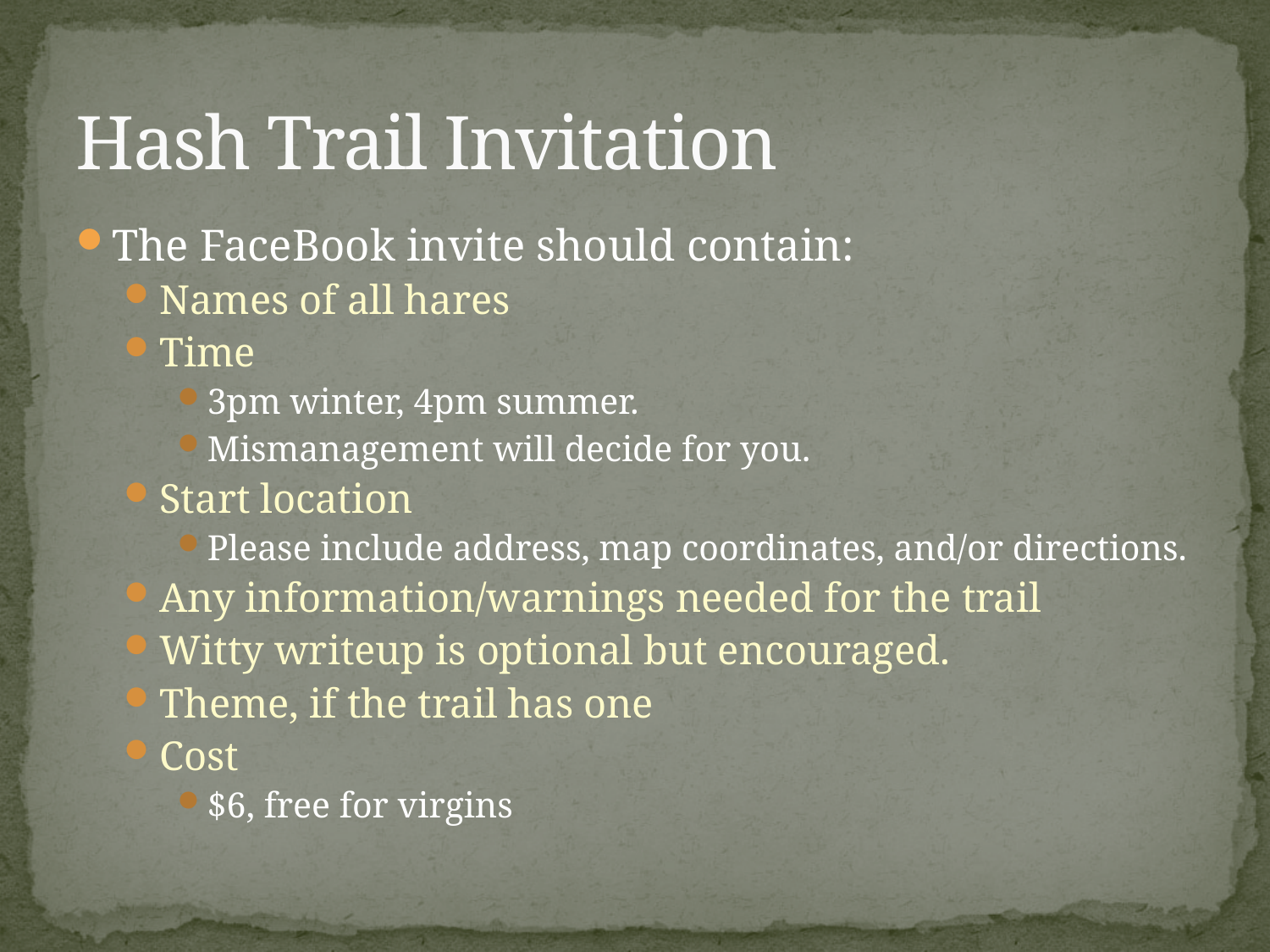

# Hash Trail Invitation
The FaceBook invite should contain:
Names of all hares
Time
3pm winter, 4pm summer.
Mismanagement will decide for you.
Start location
Please include address, map coordinates, and/or directions.
Any information/warnings needed for the trail
Witty writeup is optional but encouraged.
Theme, if the trail has one
Cost
$6, free for virgins